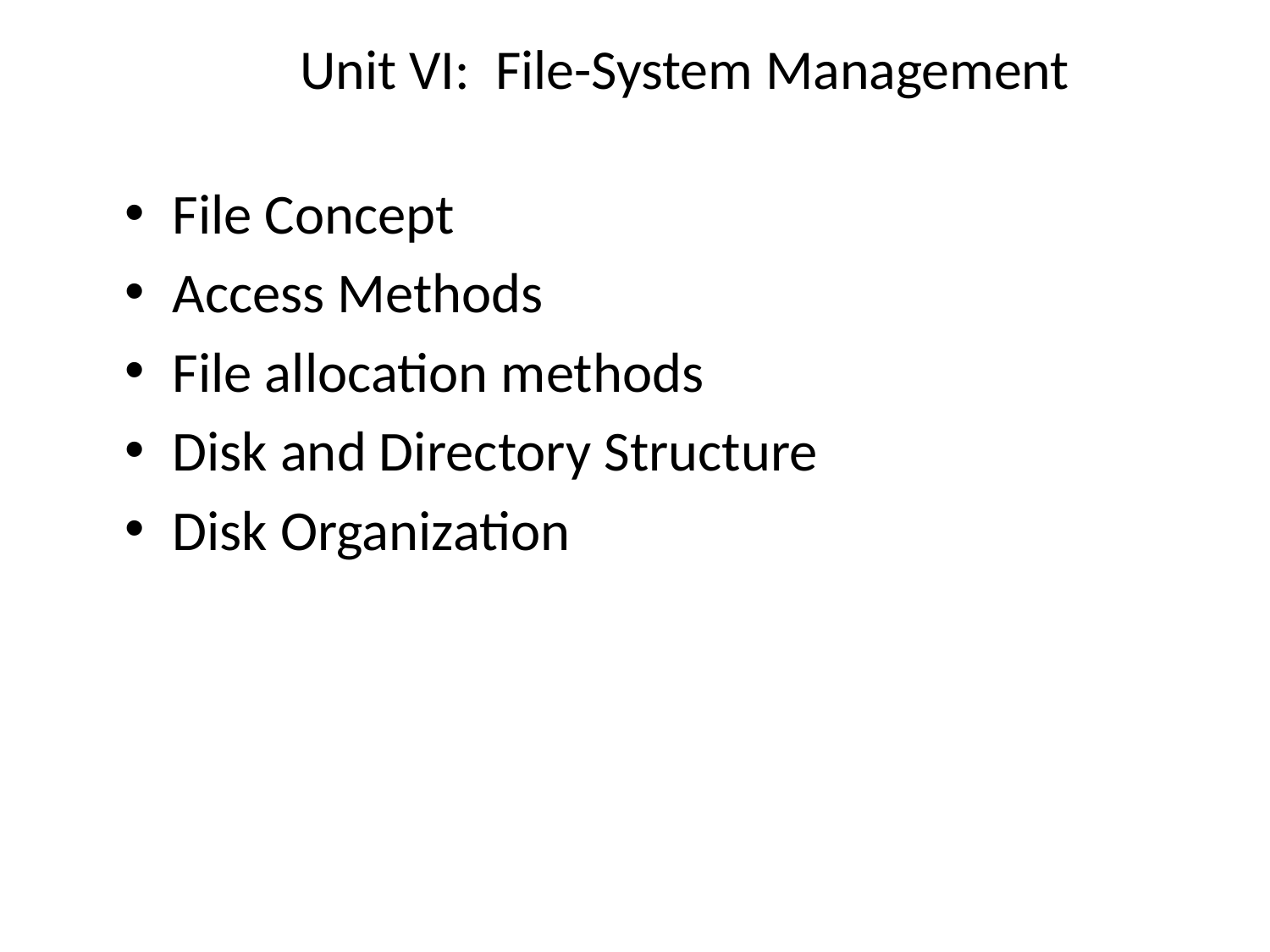

# Unit VI:  File-System Management
File Concept
Access Methods
File allocation methods
Disk and Directory Structure
Disk Organization